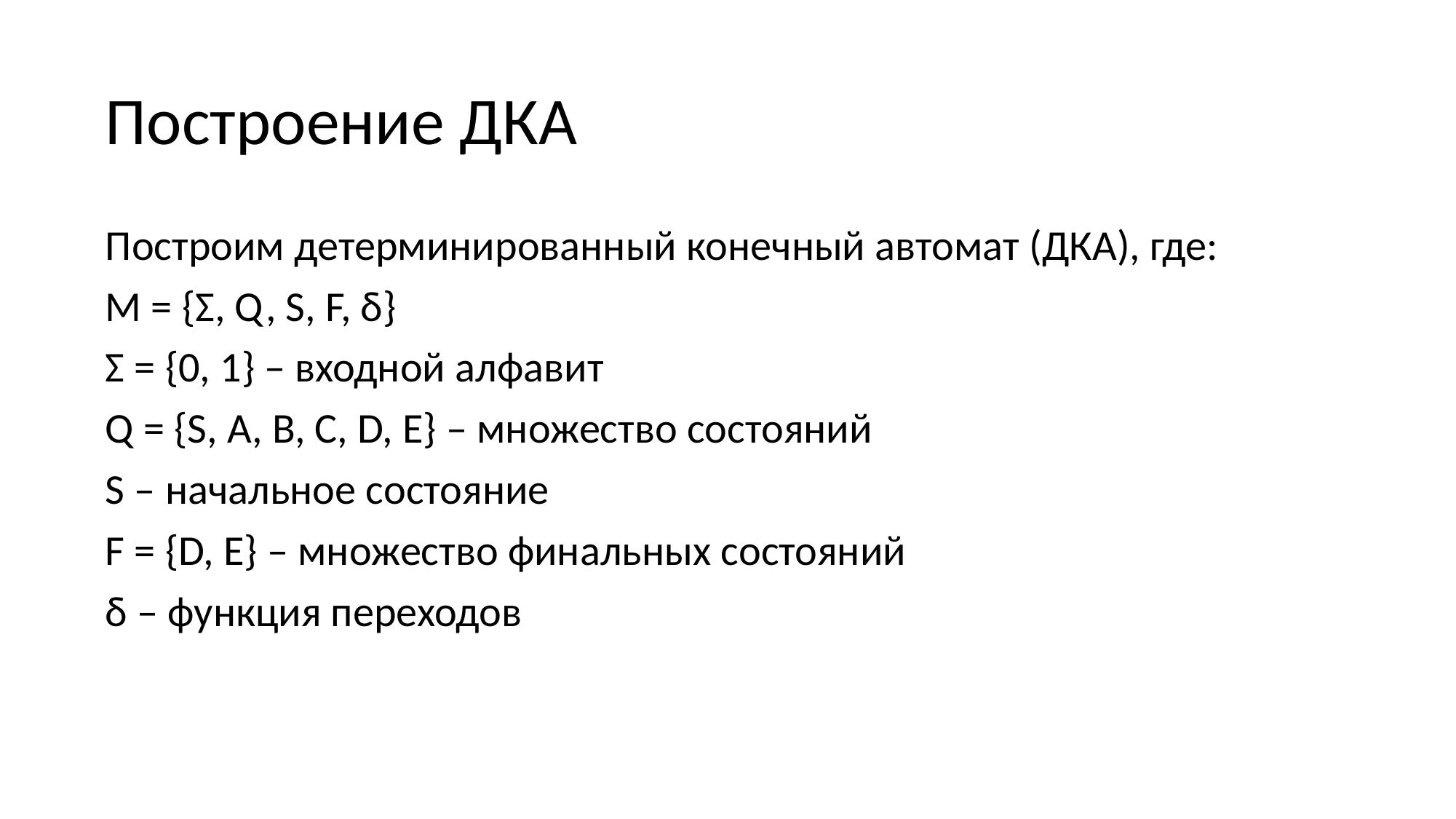

# Построение ДКА
Построим детерминированный конечный автомат (ДКА), где:
M = {Σ, Q, S, F, δ}
Σ = {0, 1} – входной алфавит
Q = {S, A, B, C, D, E} – множество состояний
S – начальное состояние
F = {D, E} – множество финальных состояний
δ – функция переходов